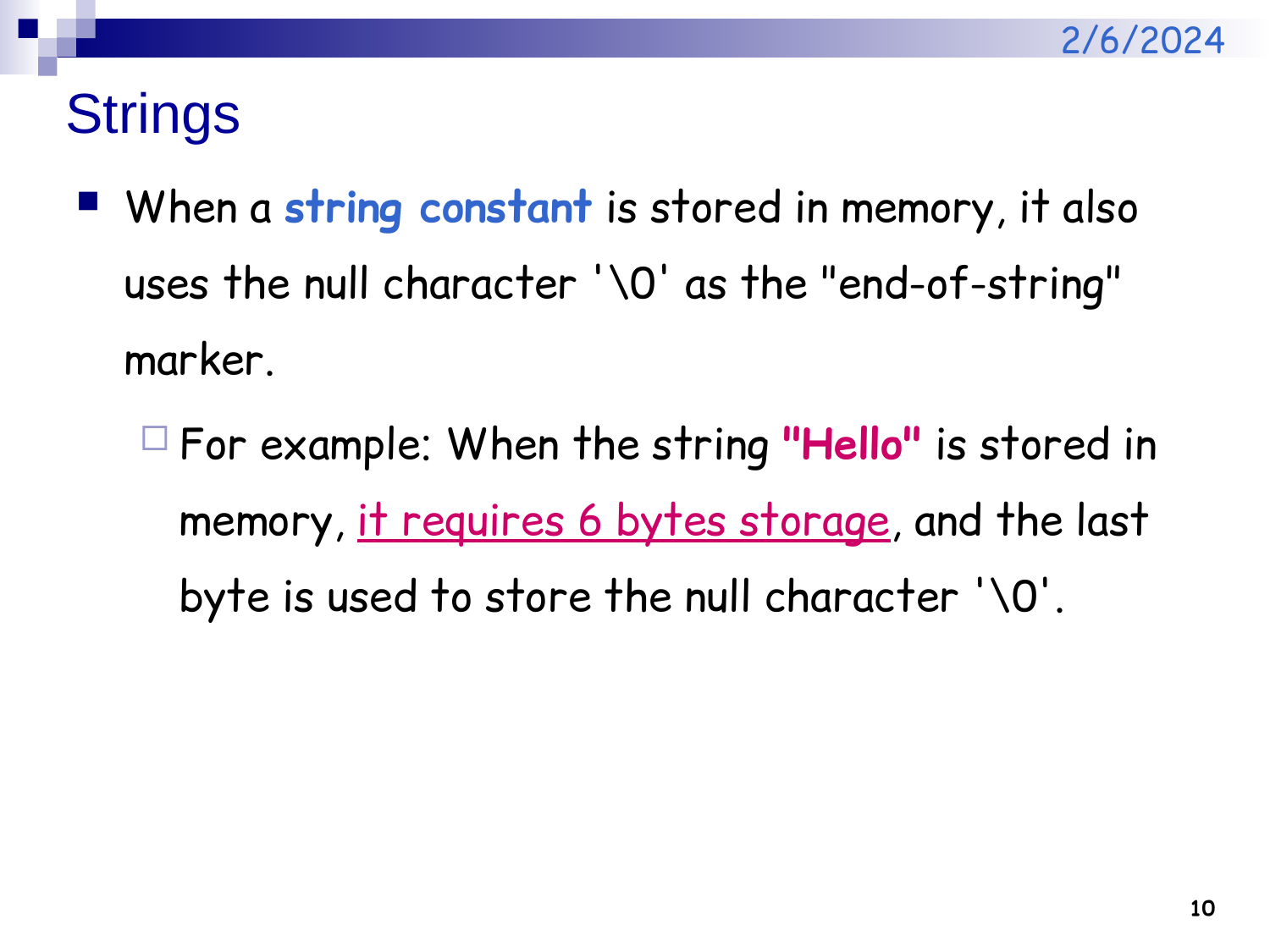

2/6/2024
# Strings
When a string constant is stored in memory, it also uses the null character '\0' as the "end-of-string" marker.
For example: When the string "Hello" is stored in memory, it requires 6 bytes storage, and the last byte is used to store the null character '\0'.